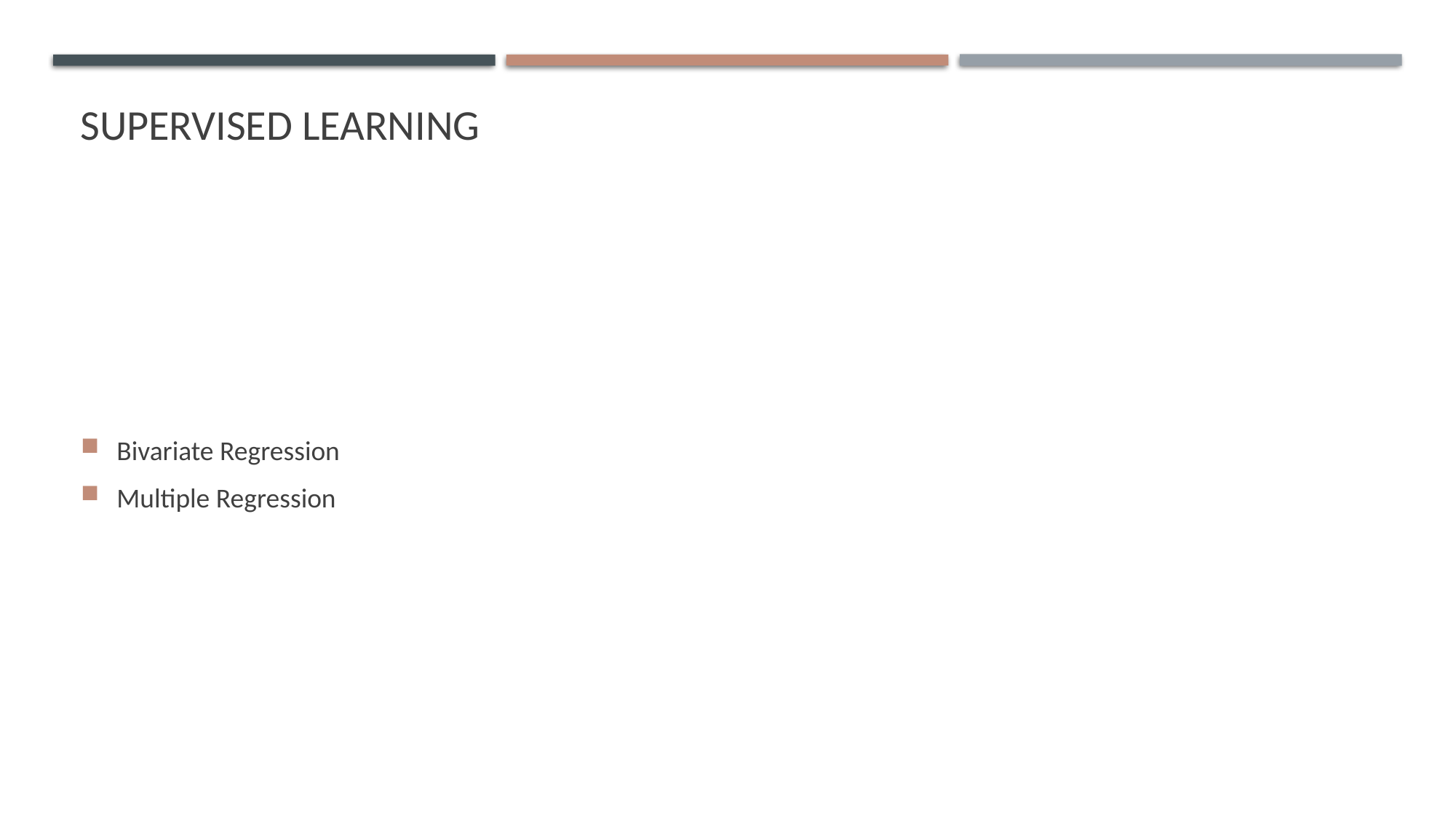

# SUPERVISED LEARNING
Bivariate Regression
Multiple Regression